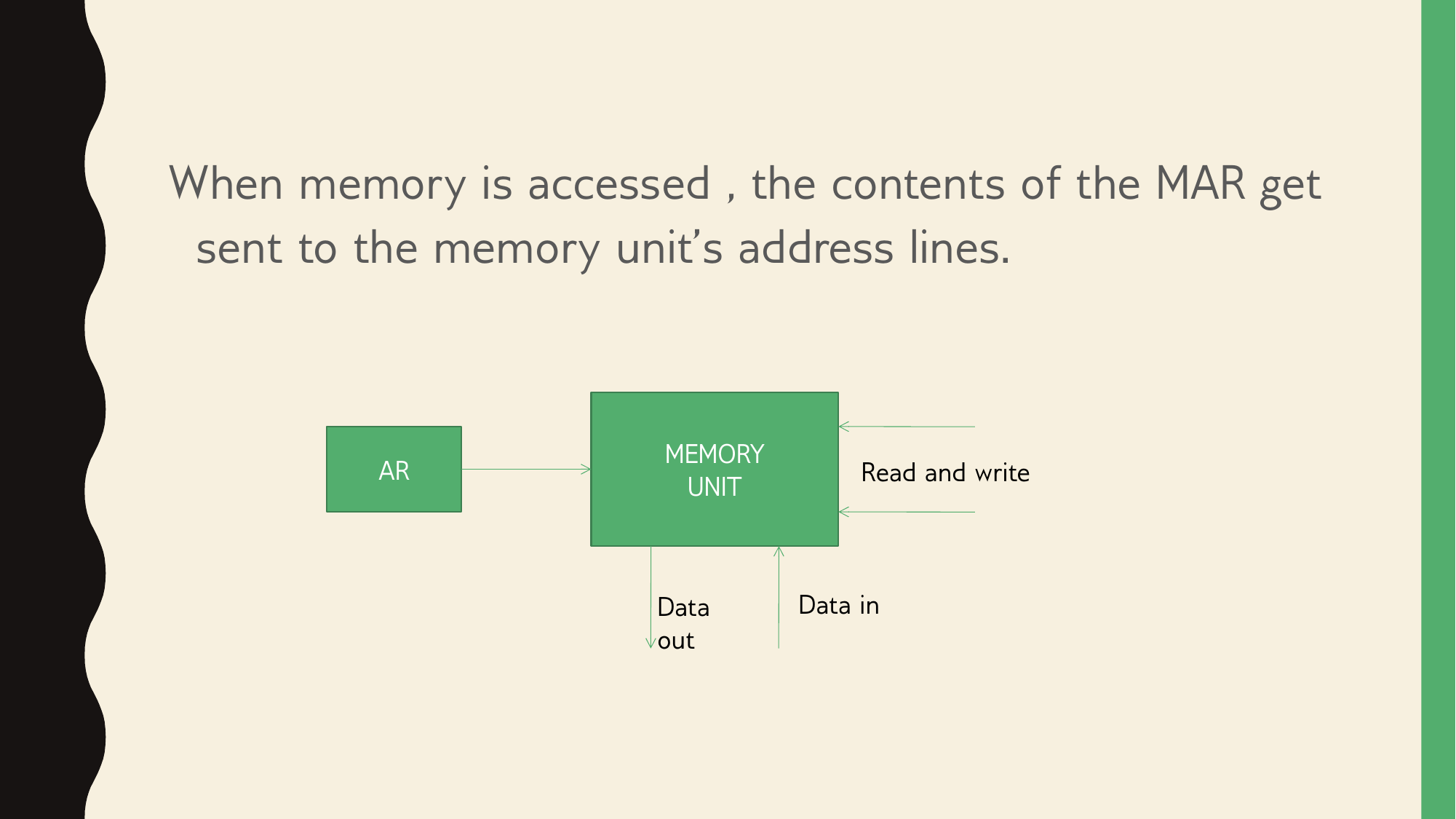

When memory is accessed , the contents of the MAR get sent to the memory unit’s address lines.

MEMORY
UNIT
AR
Read and write
Data in
Data out